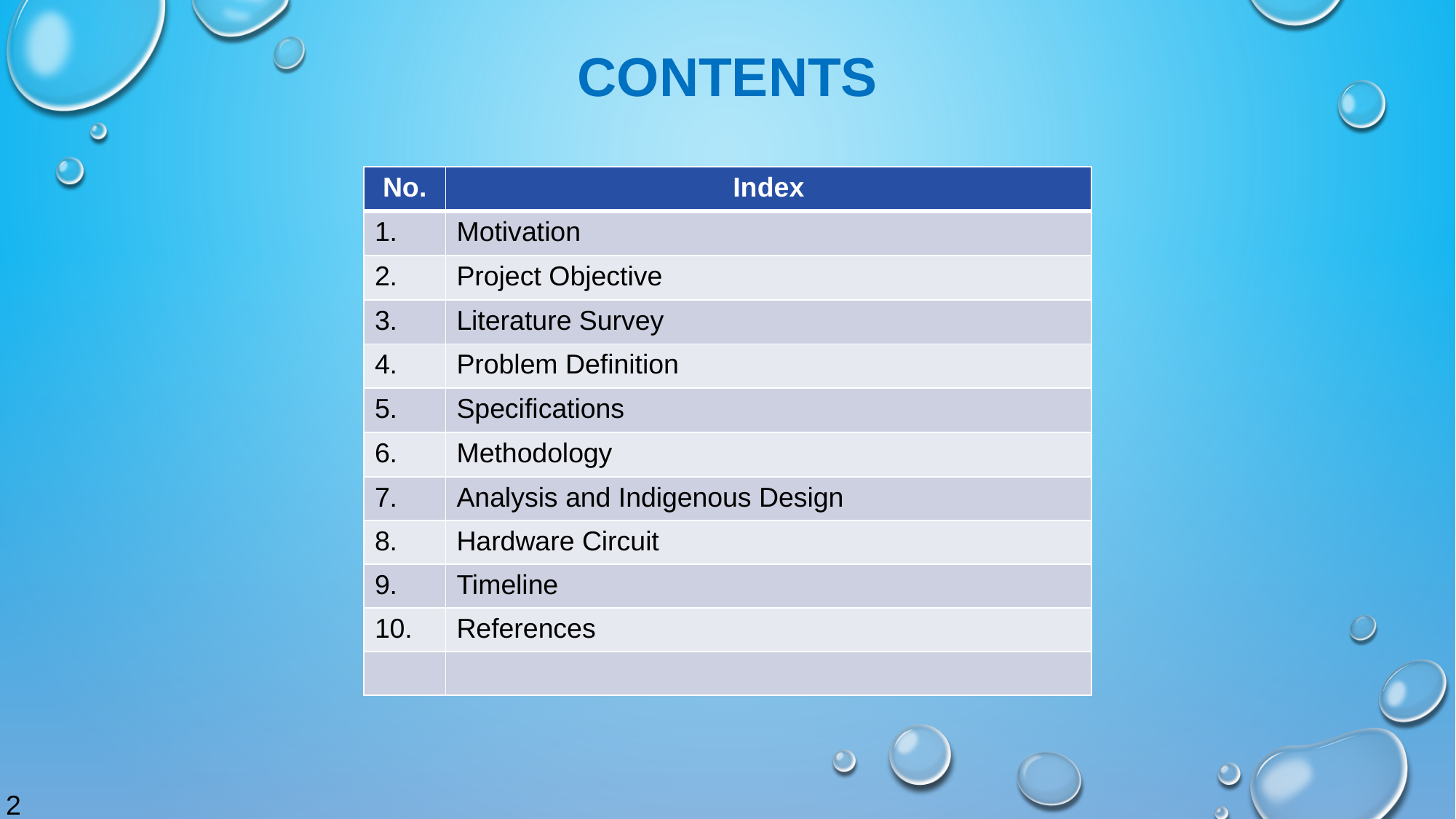

CONTENTS
| No. | Index |
| --- | --- |
| 1. | Motivation |
| 2. | Project Objective |
| 3. | Literature Survey |
| 4. | Problem Definition |
| 5. | Specifications |
| 6. | Methodology |
| 7. | Analysis and Indigenous Design |
| 8. | Hardware Circuit |
| 9. | Timeline |
| 10. | References |
|  |  |
2